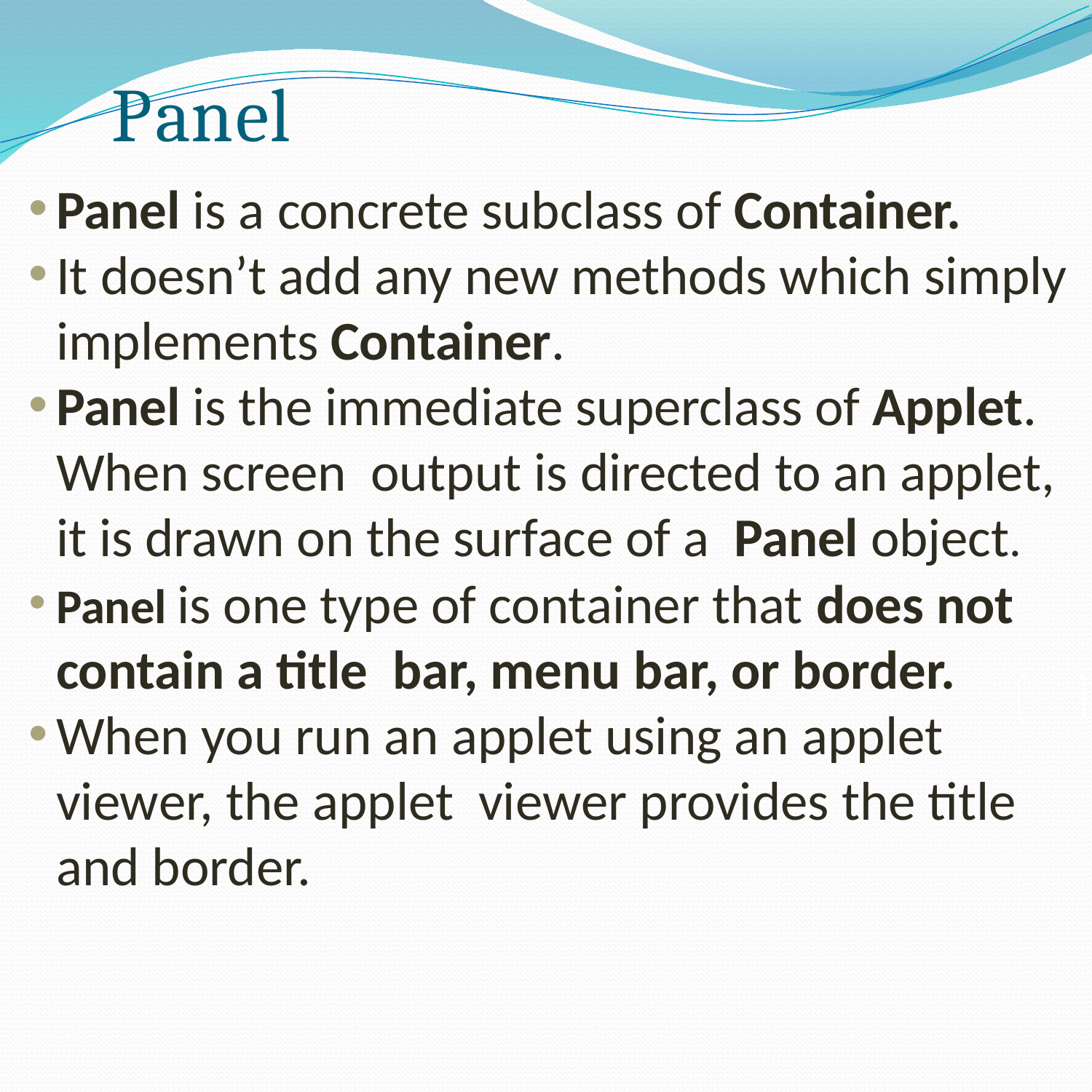

# Panel
Panel is a concrete subclass of Container.
It doesn’t add any new methods which simply implements Container.
Panel is the immediate superclass of Applet. When screen  output is directed to an applet, it is drawn on the surface of a  Panel object.
Panel is one type of container that does not contain a title  bar, menu bar, or border.
When you run an applet using an applet viewer, the applet  viewer provides the title and border.